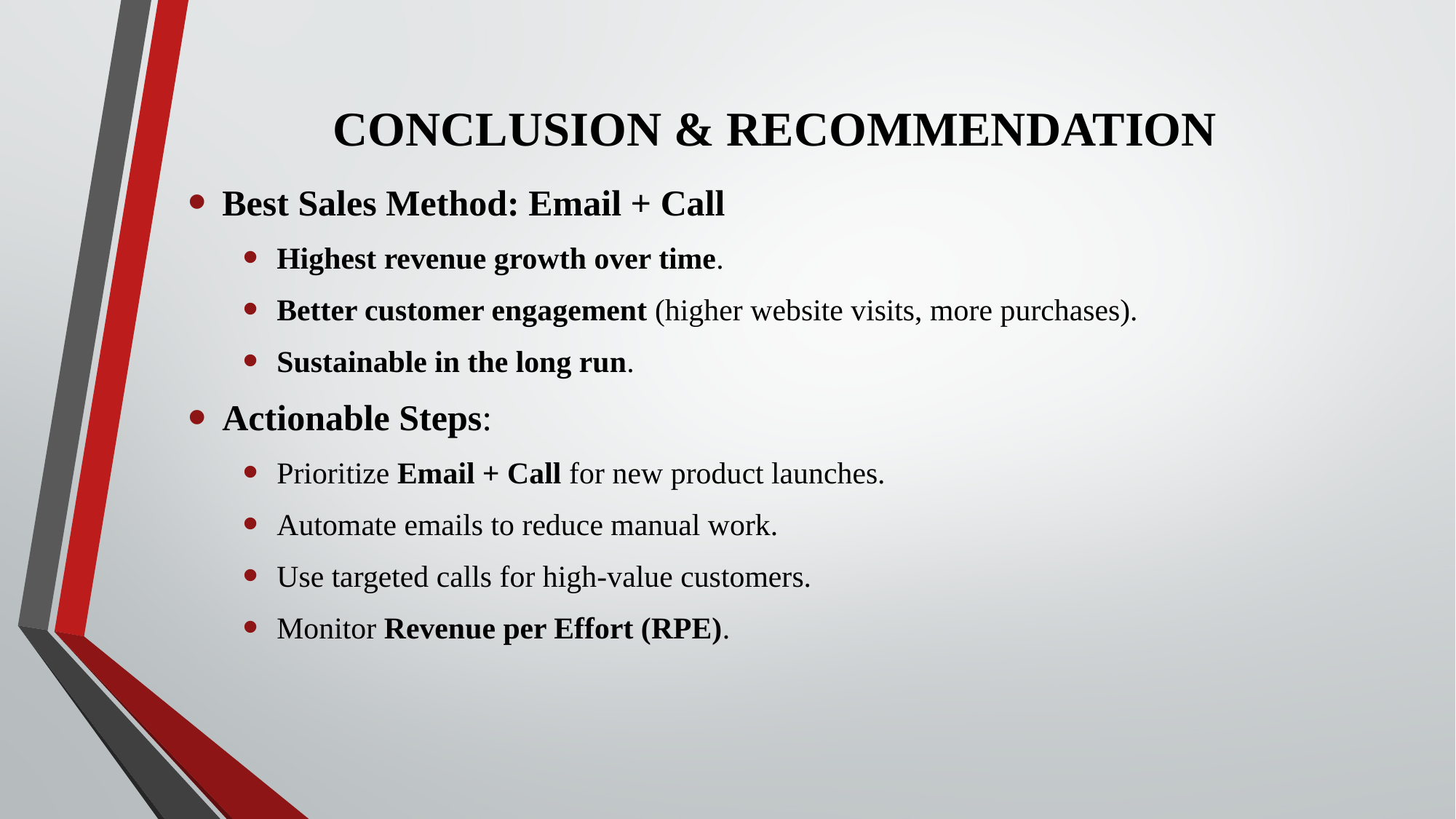

# CONCLUSION & RECOMMENDATION
Best Sales Method: Email + Call
Highest revenue growth over time.
Better customer engagement (higher website visits, more purchases).
Sustainable in the long run.
Actionable Steps:
Prioritize Email + Call for new product launches.
Automate emails to reduce manual work.
Use targeted calls for high-value customers.
Monitor Revenue per Effort (RPE).